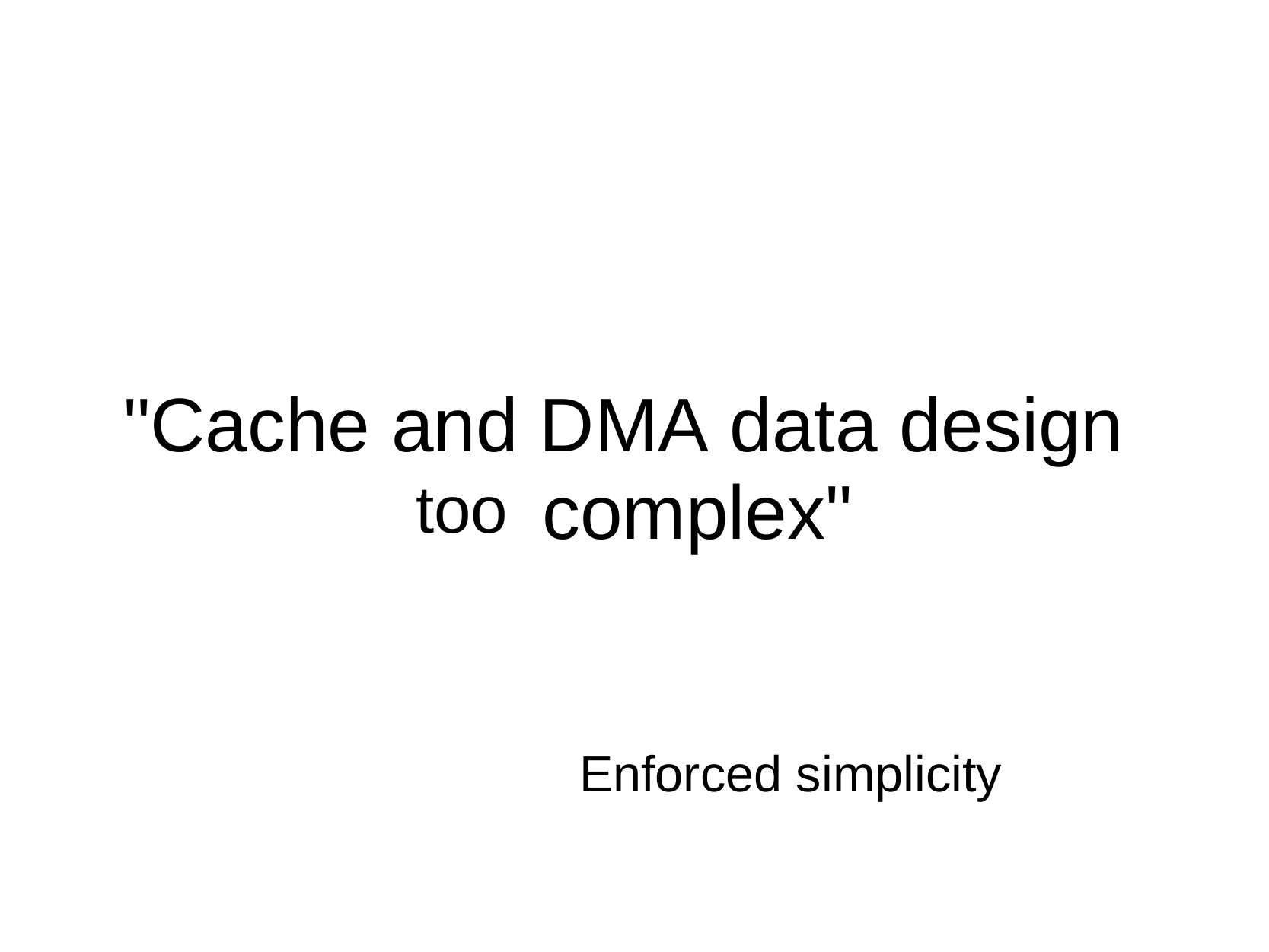

"Cache
and
too
DMA
data
design
complex"
Enforced simplicity